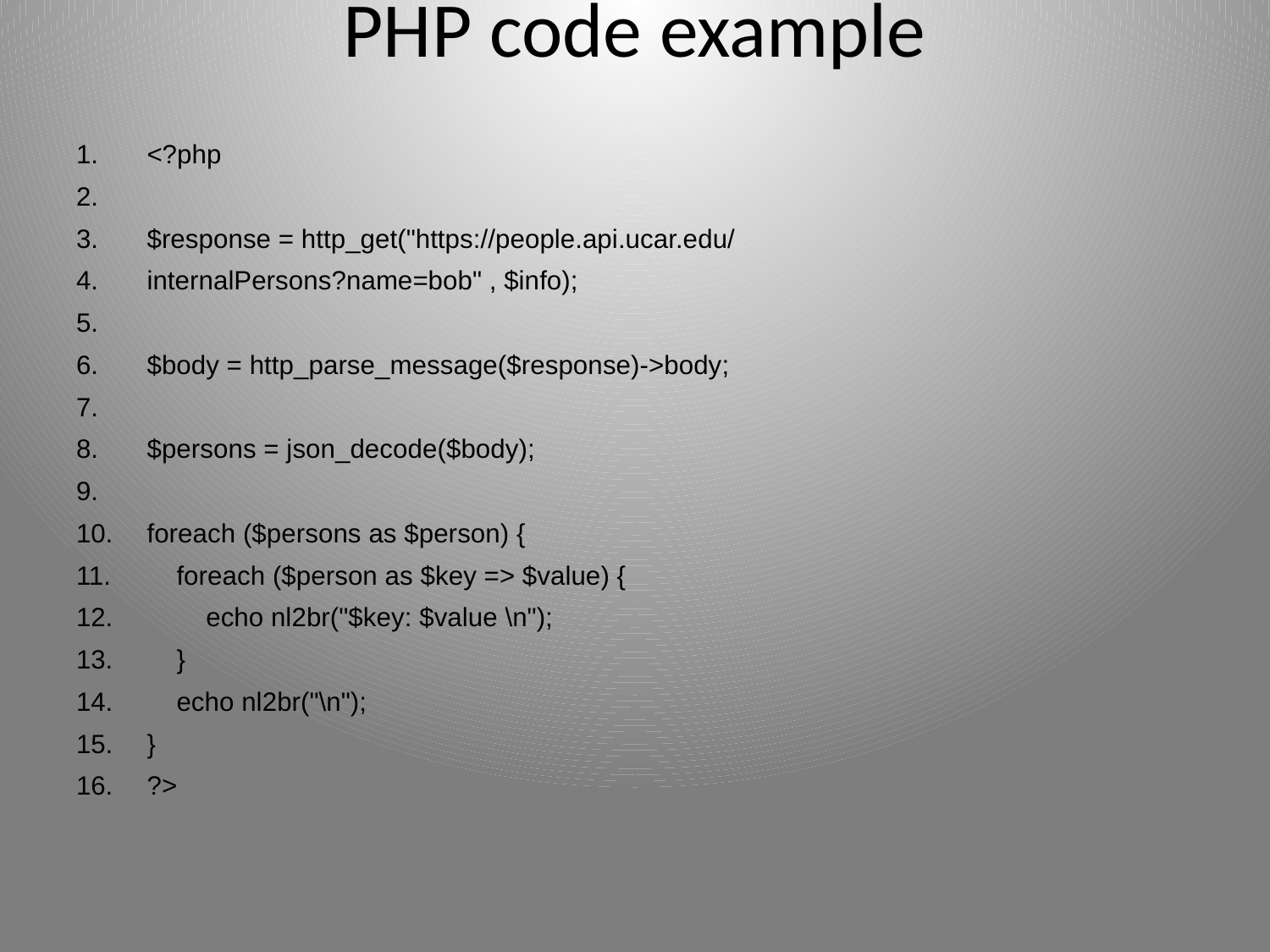

# PHP code example
<?php

$response = http_get("https://people.api.ucar.edu/
internalPersons?name=bob" , $info);

$body = http_parse_message($response)->body;

$persons = json_decode($body);

foreach ($persons as $person) {
    foreach ($person as $key => $value) {
        echo nl2br("$key: $value \n");
    }
    echo nl2br("\n");
}
?>